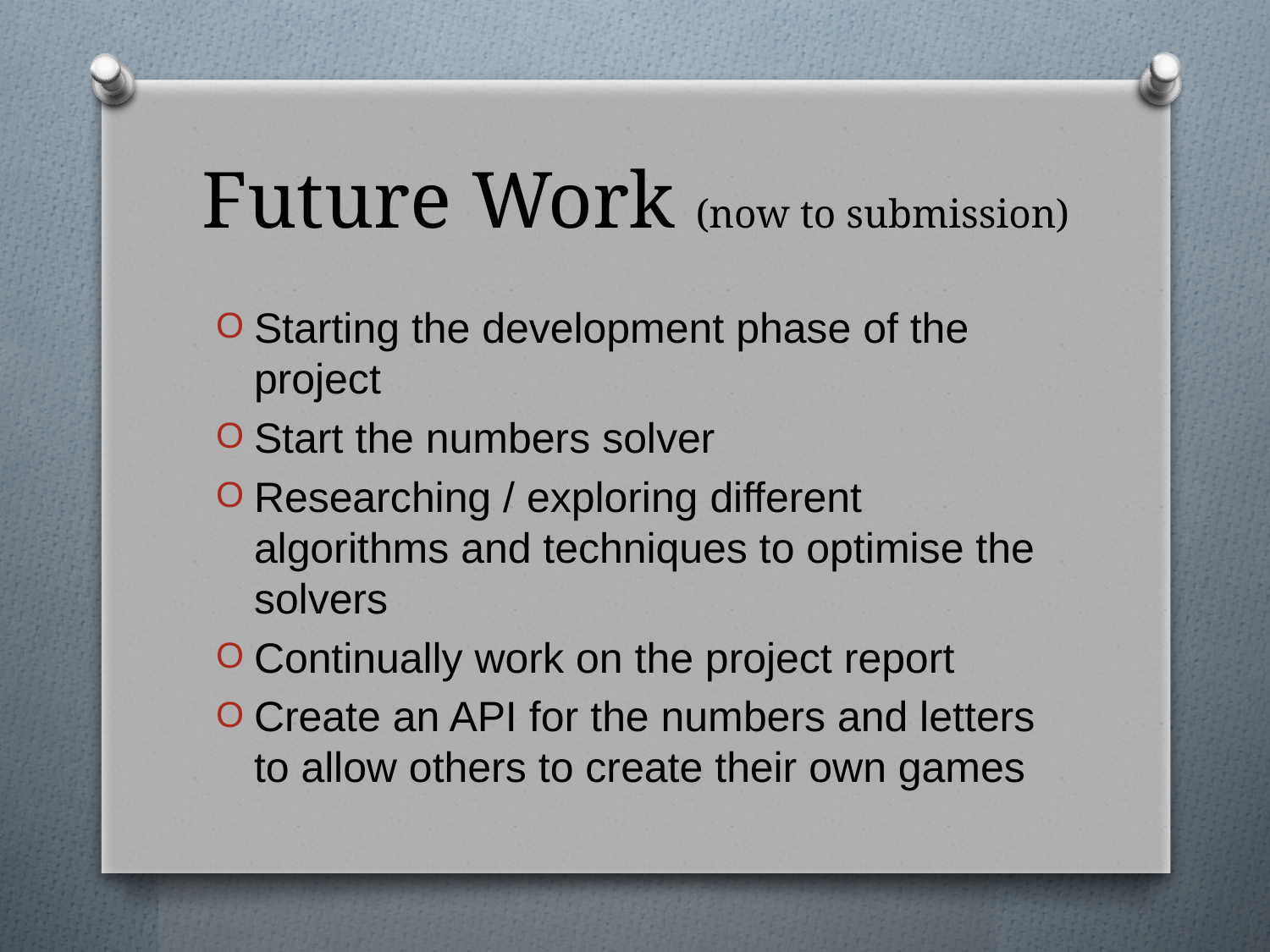

# Future Work (now to submission)
Starting the development phase of the project
Start the numbers solver
Researching / exploring different algorithms and techniques to optimise the solvers
Continually work on the project report
Create an API for the numbers and letters to allow others to create their own games